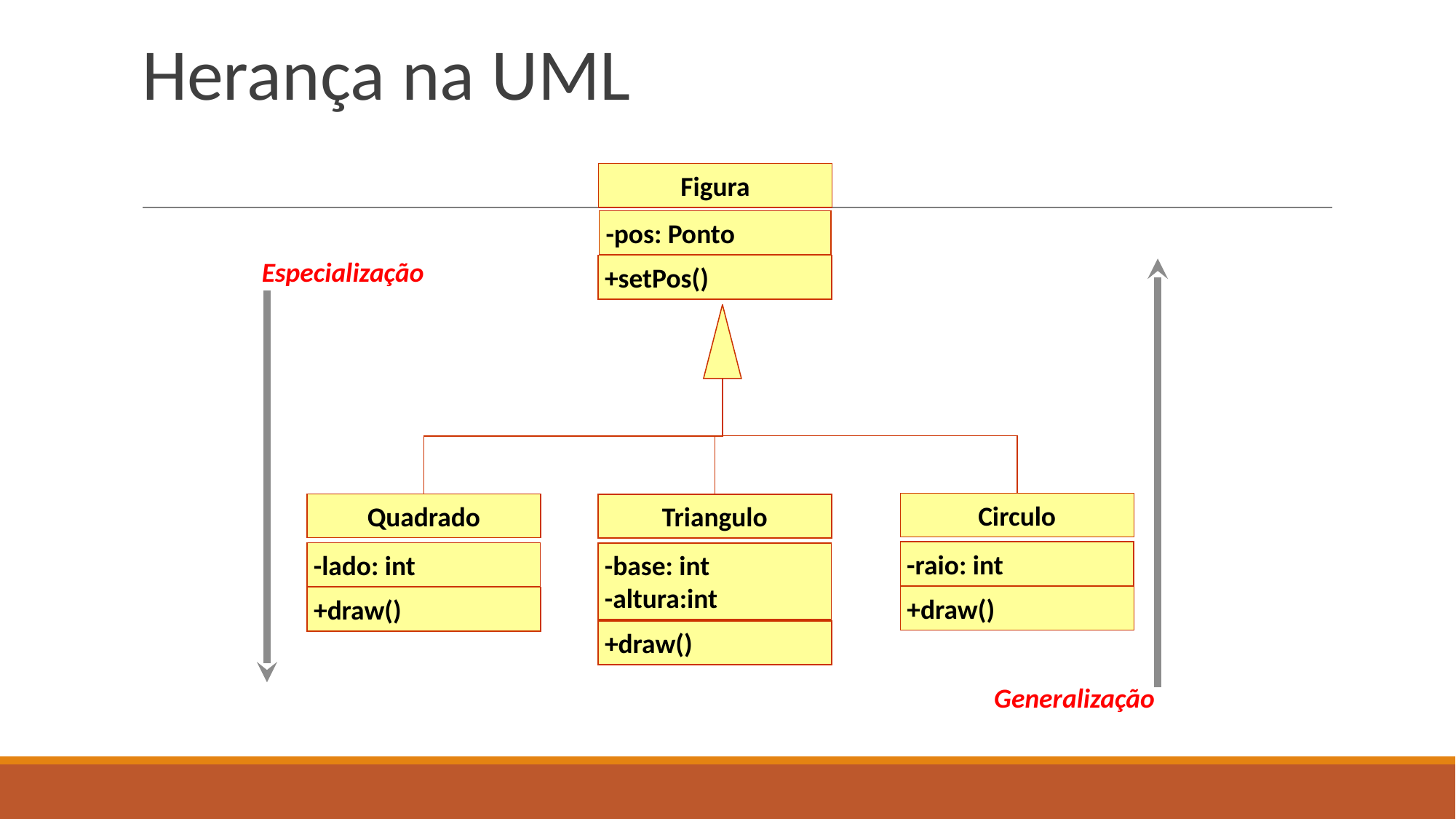

# Herança na UML
Figura
-pos: Ponto
+setPos()

Especialização
Circulo
-raio: int
+draw()
Quadrado
-lado: int
+draw()
Triangulo
-base: int
-altura:int
+draw()
Generalização